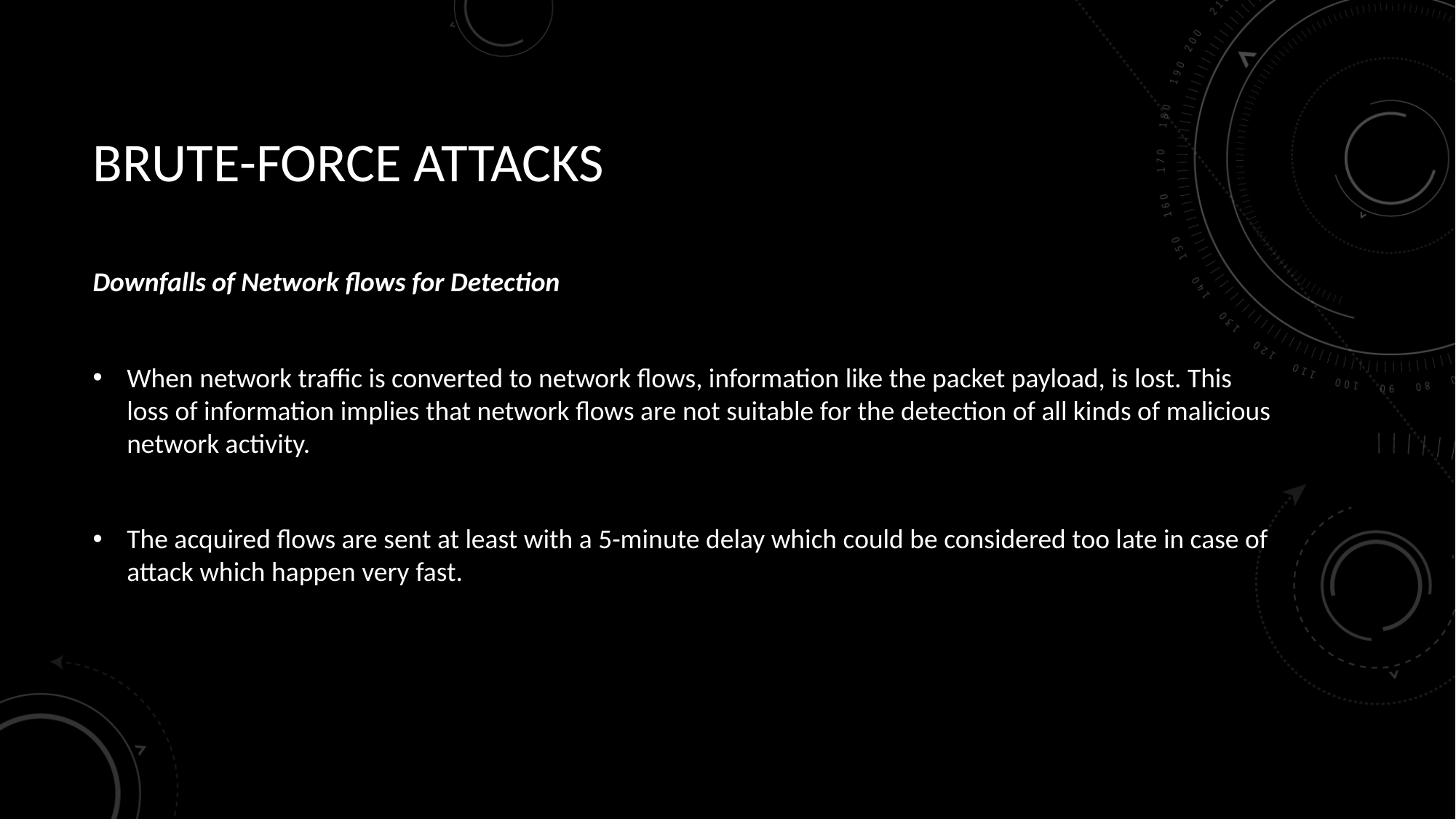

# Brute-Force Attacks
Downfalls of Network flows for Detection

When network traffic is converted to network flows, information like the packet payload, is lost. This loss of information implies that network flows are not suitable for the detection of all kinds of malicious network activity.

The acquired flows are sent at least with a 5-minute delay which could be considered too late in case of attack which happen very fast.